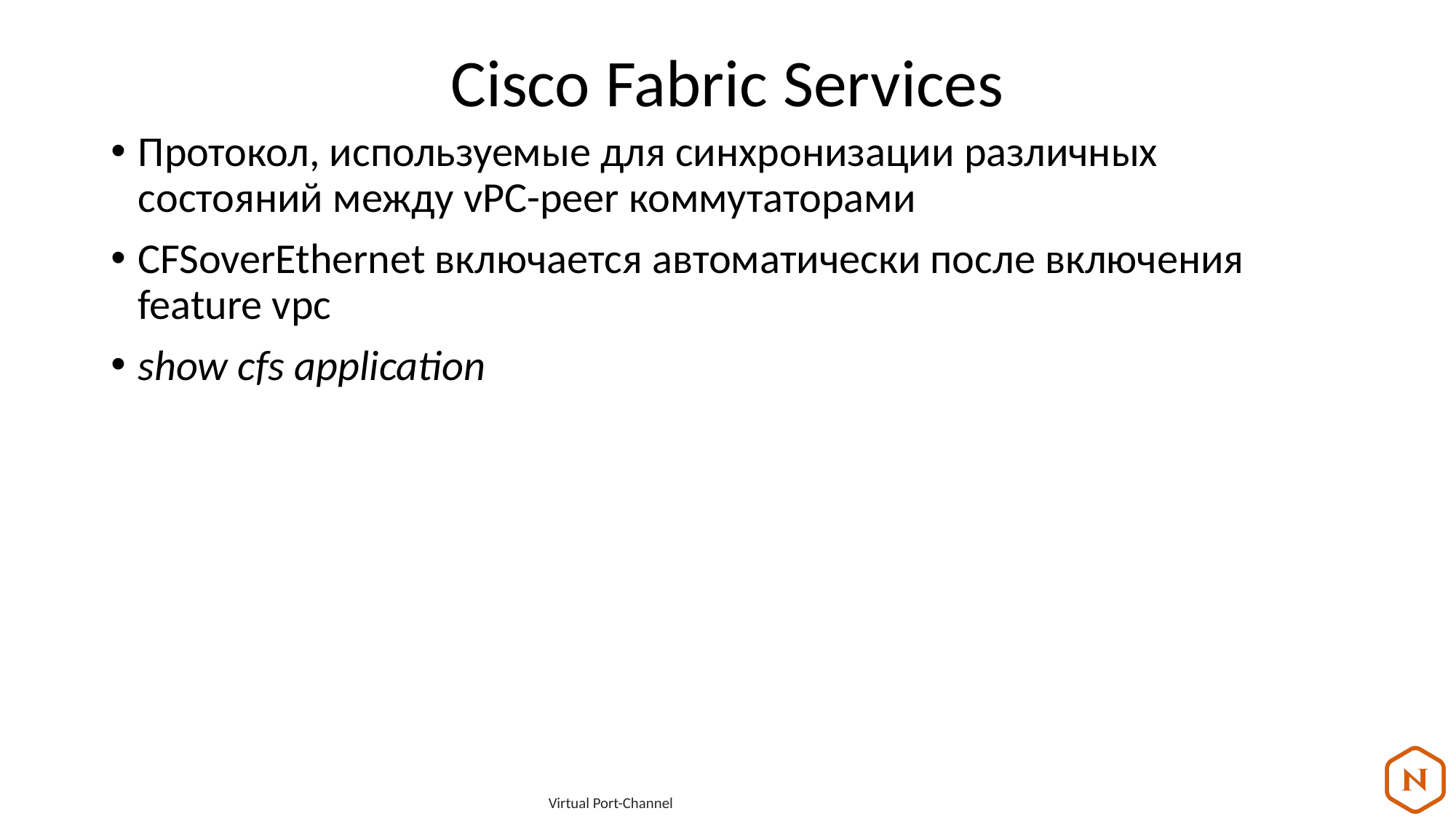

# Cisco Fabric Services
Протокол, используемые для синхронизации различных состояний между vPC-peer коммутаторами
CFSoverEthernet включается автоматически после включения feature vpc
show cfs application
Virtual Port-Channel